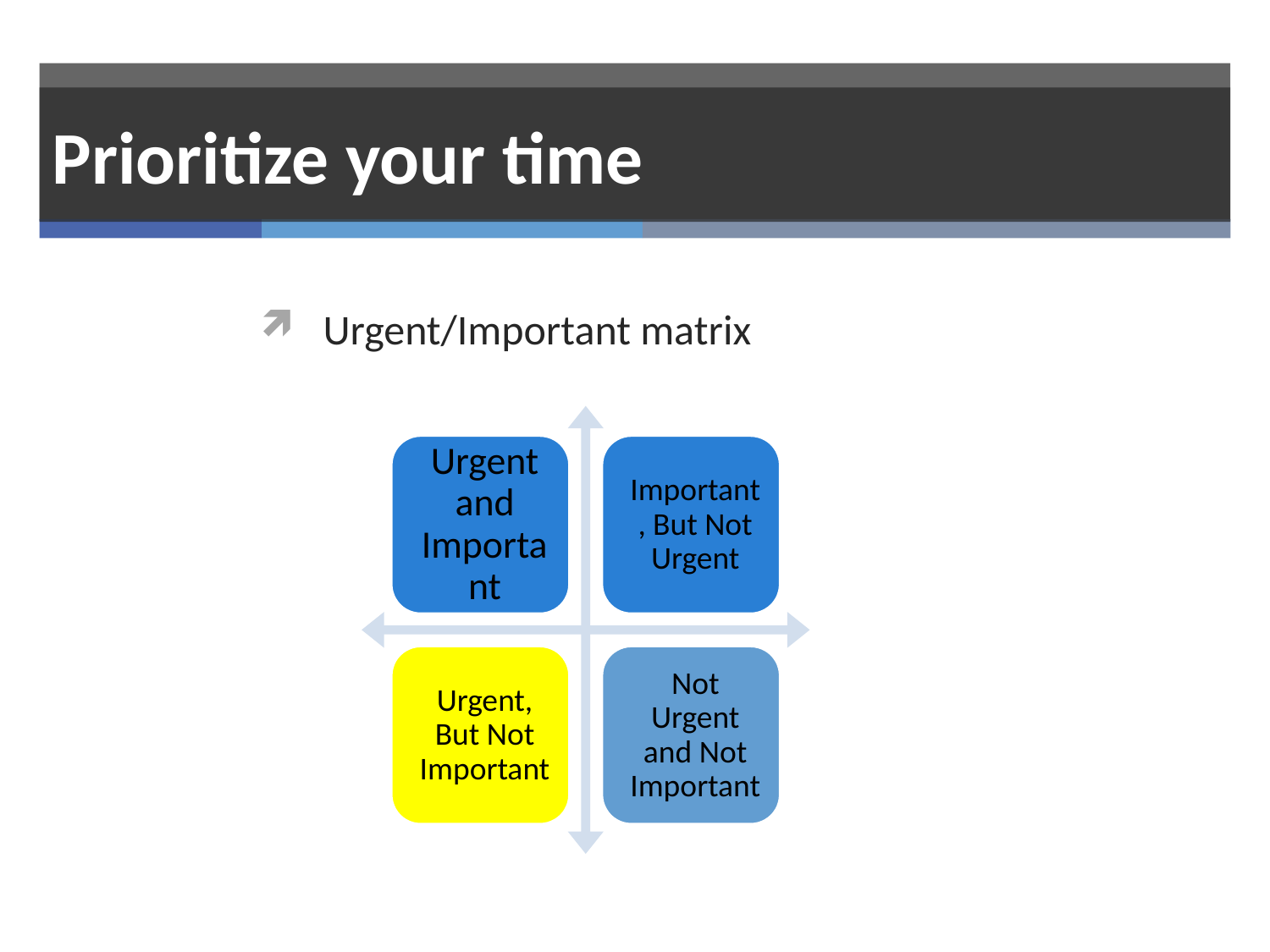

# Prioritize your time
Urgent/Important matrix

Urgent and Important
Important, But Not Urgent
Urgent, But Not Important
Not Urgent and Not Important